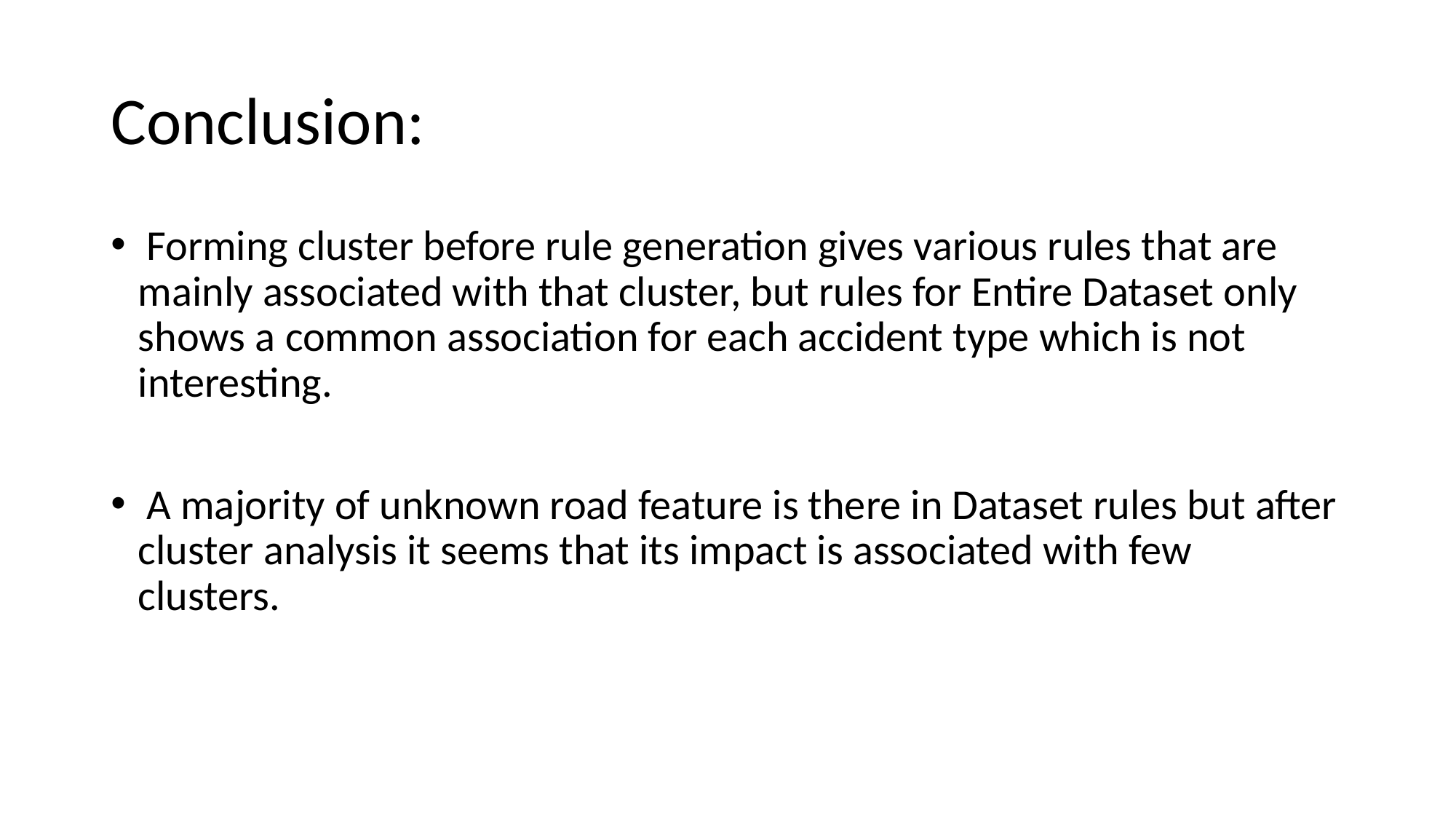

# Conclusion:
 Forming cluster before rule generation gives various rules that are mainly associated with that cluster, but rules for Entire Dataset only shows a common association for each accident type which is not interesting.

 A majority of unknown road feature is there in Dataset rules but after cluster analysis it seems that its impact is associated with few clusters.